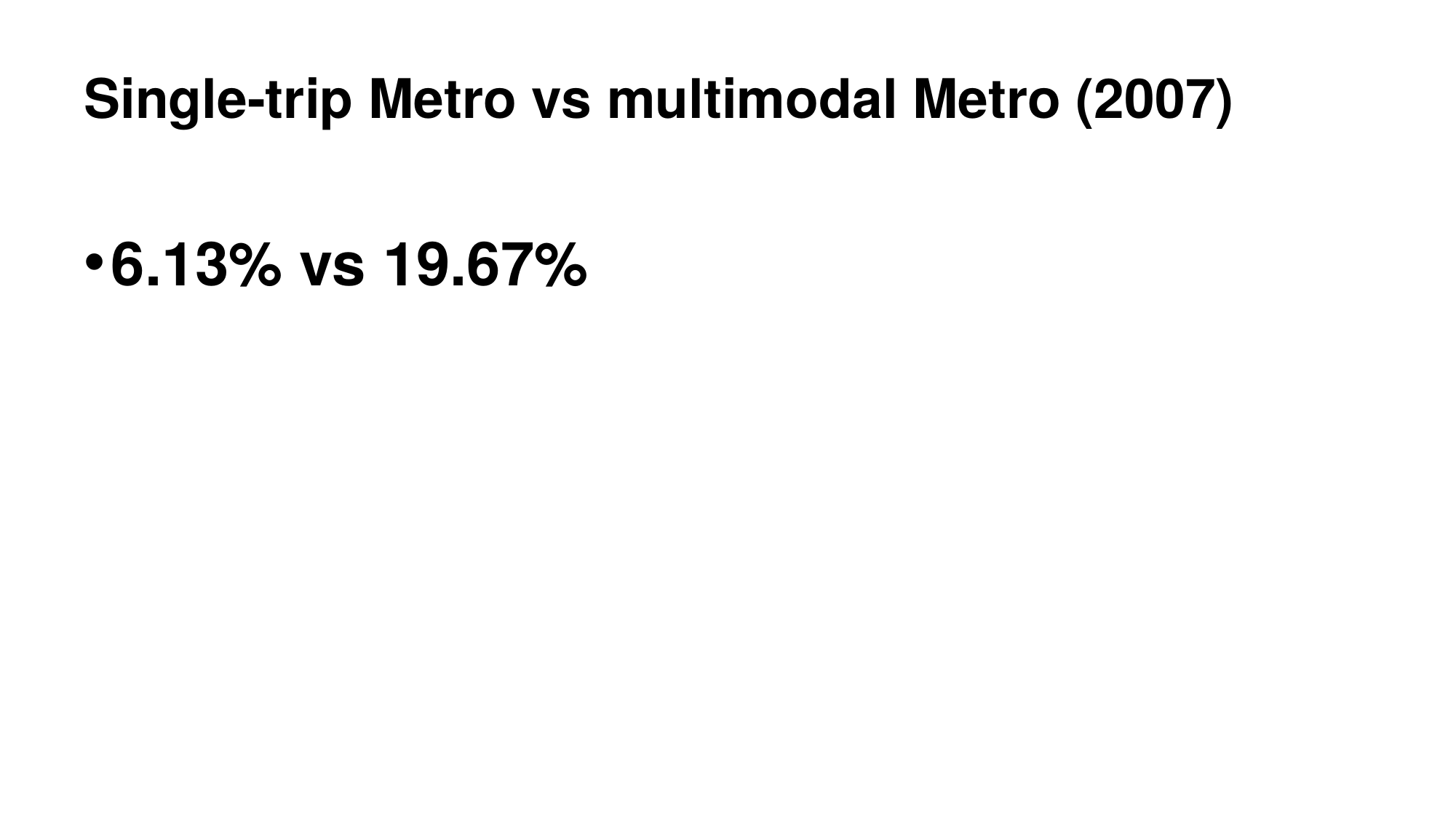

# Single-trip Metro vs multimodal Metro (2007)
6.13% vs 19.67%